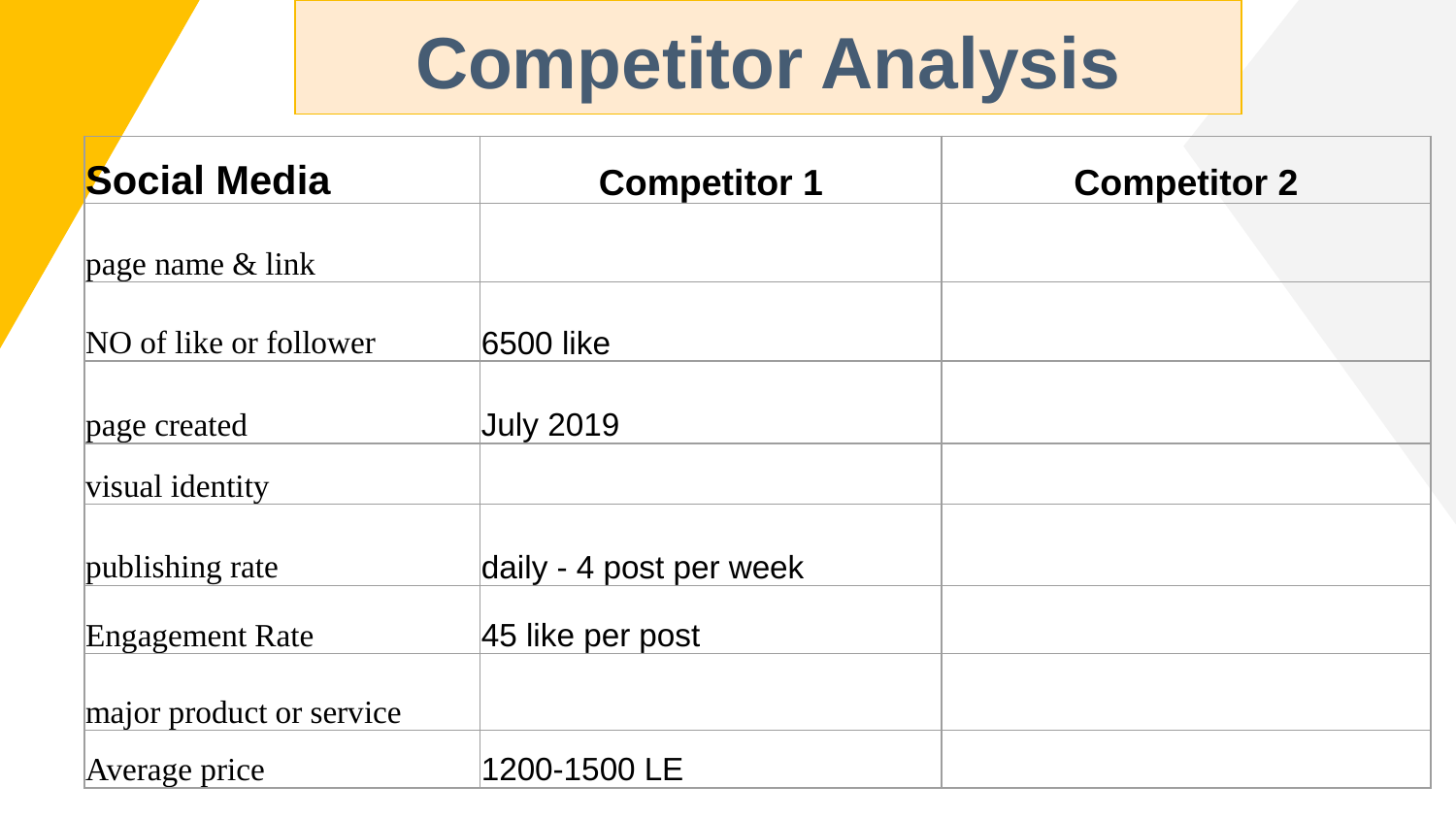

| Competitor Analysis |
| --- |
| Social Media | Competitor 1 | Competitor 2 |
| --- | --- | --- |
| page name & link |  |  |
| NO of like or follower | 6500 like |  |
| page created | July 2019 |  |
| visual identity |  |  |
| publishing rate | daily - 4 post per week |  |
| Engagement Rate | 45 like per post |  |
| major product or service |  |  |
| Average price | 1200-1500 LE |  |